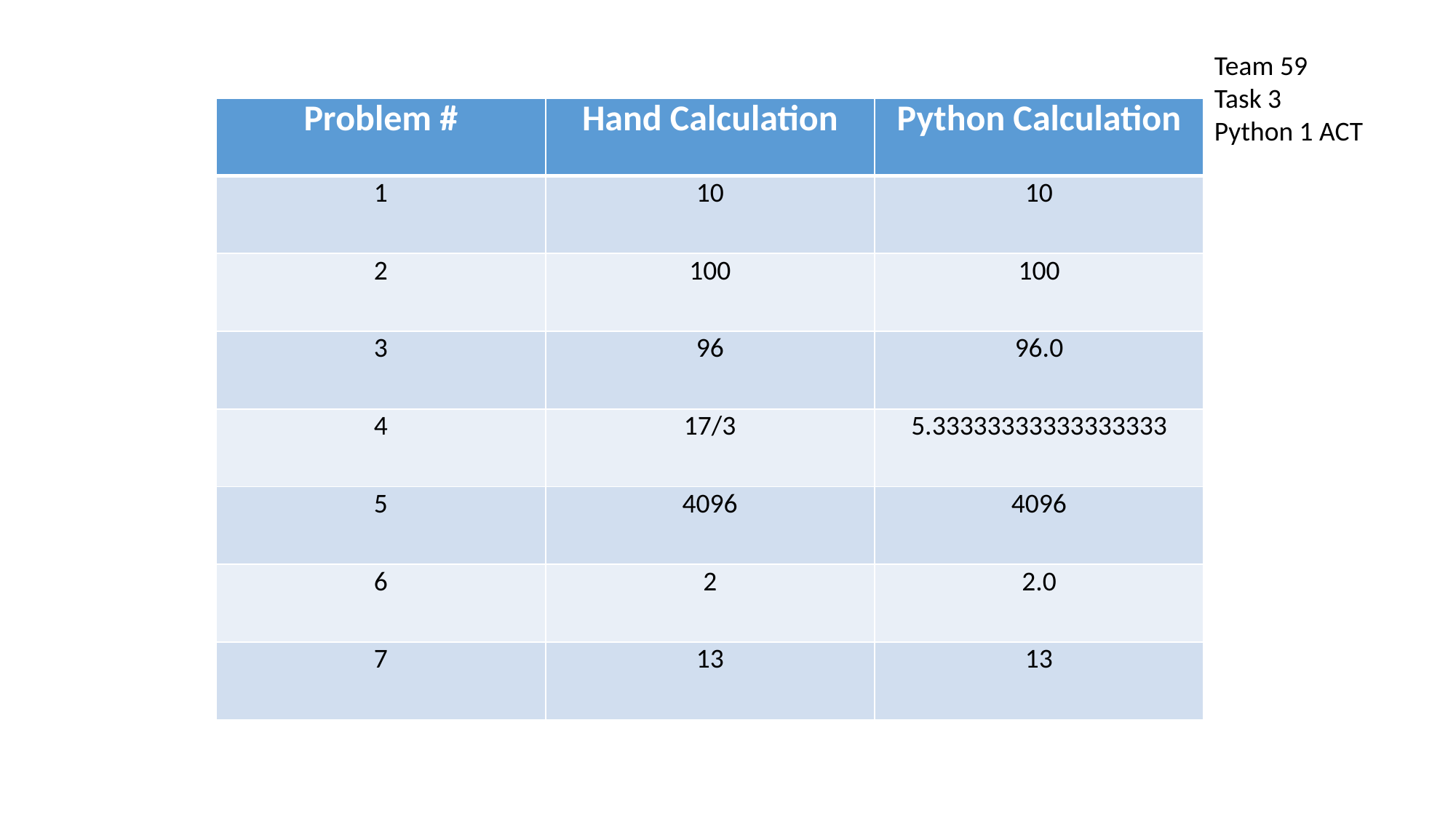

Team 59
Task 3
Python 1 ACT
| Problem # | Hand Calculation | Python Calculation |
| --- | --- | --- |
| 1 | 10 | 10 |
| 2 | 100 | 100 |
| 3 | 96 | 96.0 |
| 4 | 17/3 | 5.33333333333333333 |
| 5 | 4096 | 4096 |
| 6 | 2 | 2.0 |
| 7 | 13 | 13 |